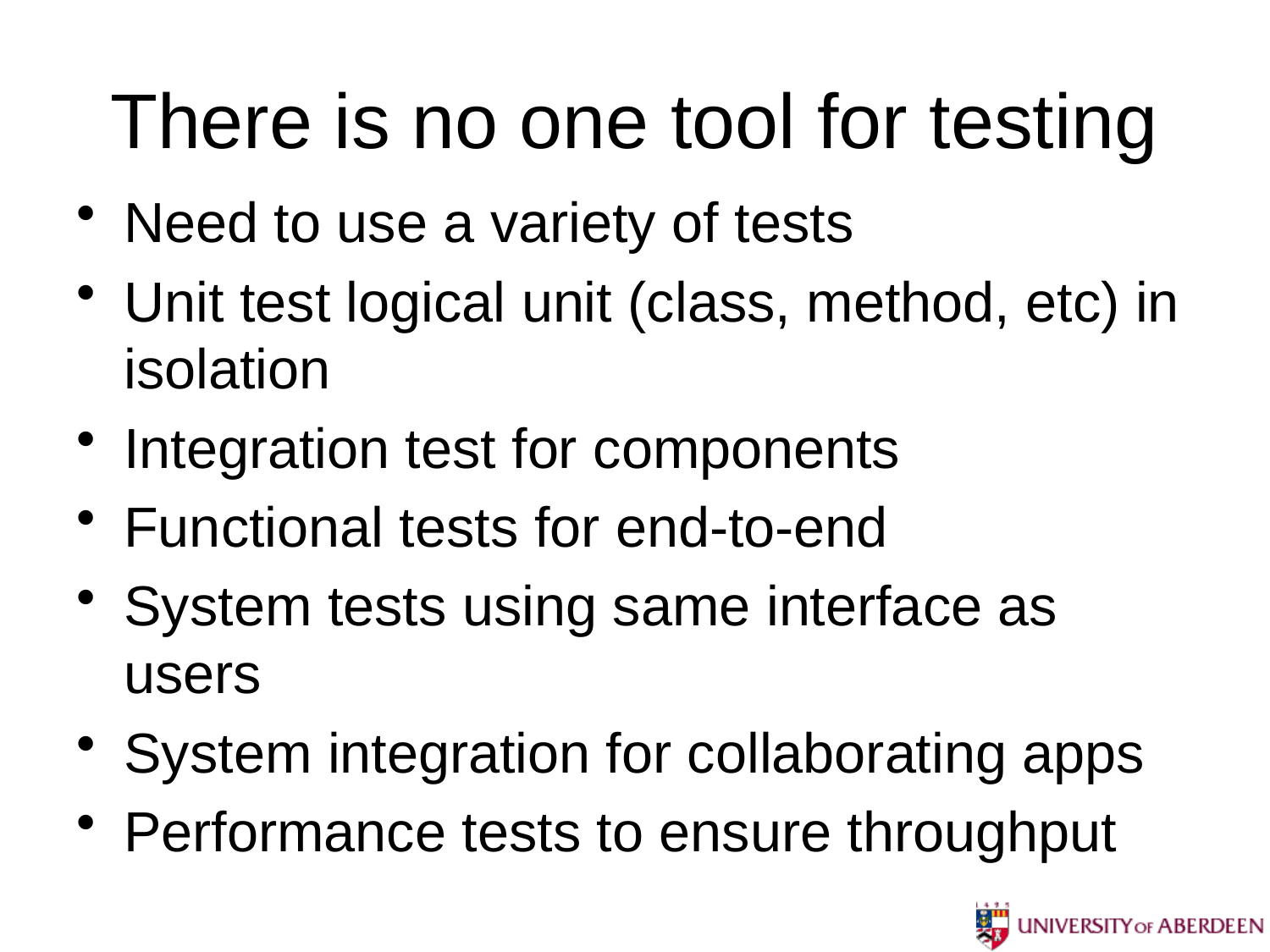

# There is no one tool for testing
Need to use a variety of tests
Unit test logical unit (class, method, etc) in isolation
Integration test for components
Functional tests for end-to-end
System tests using same interface as users
System integration for collaborating apps
Performance tests to ensure throughput